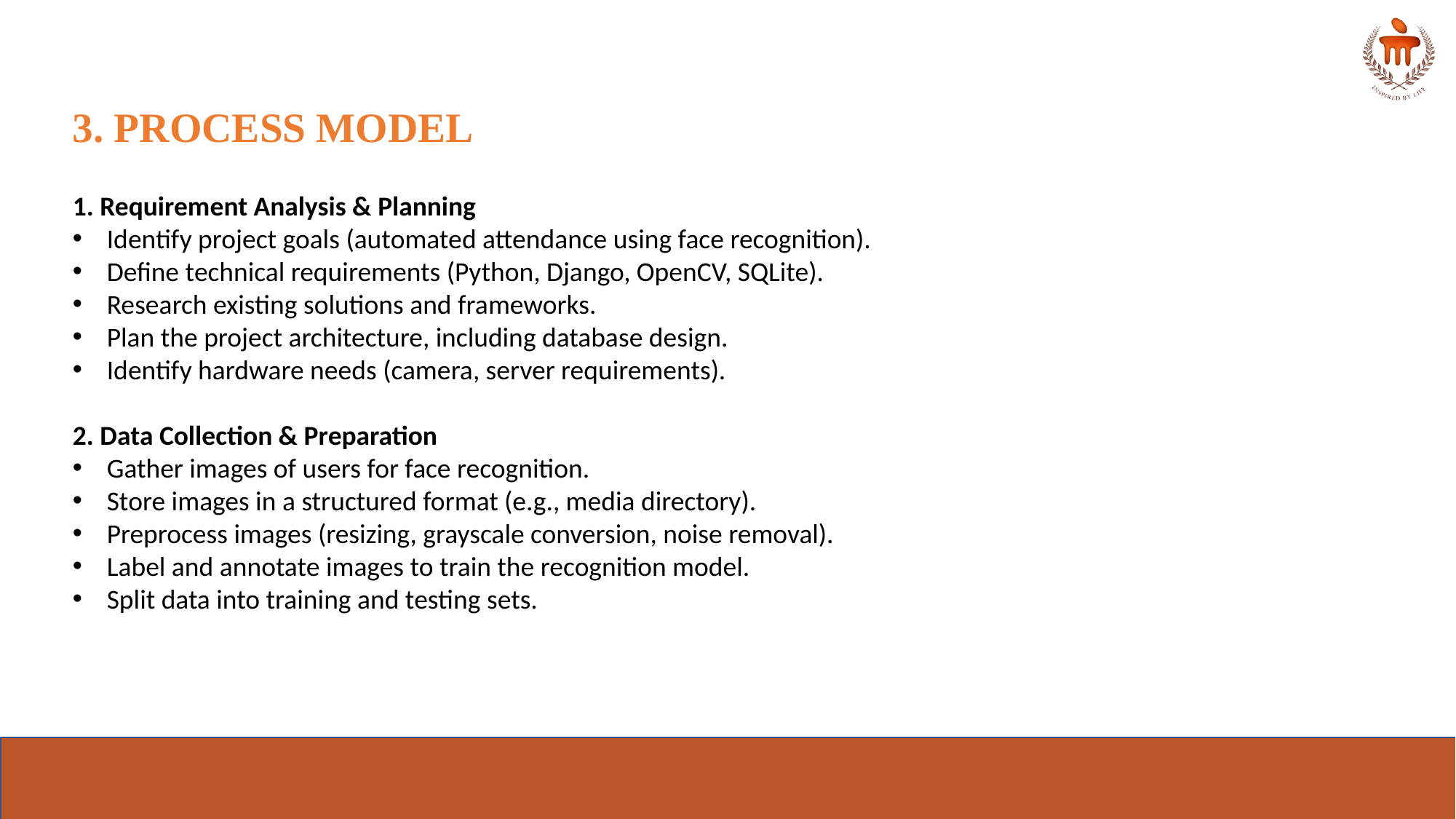

# 3. PROCESS MODEL
1. Requirement Analysis & Planning
Identify project goals (automated attendance using face recognition).
Define technical requirements (Python, Django, OpenCV, SQLite).
Research existing solutions and frameworks.
Plan the project architecture, including database design.
Identify hardware needs (camera, server requirements).

2. Data Collection & Preparation
Gather images of users for face recognition.
Store images in a structured format (e.g., media directory).
Preprocess images (resizing, grayscale conversion, noise removal).
Label and annotate images to train the recognition model.
Split data into training and testing sets.